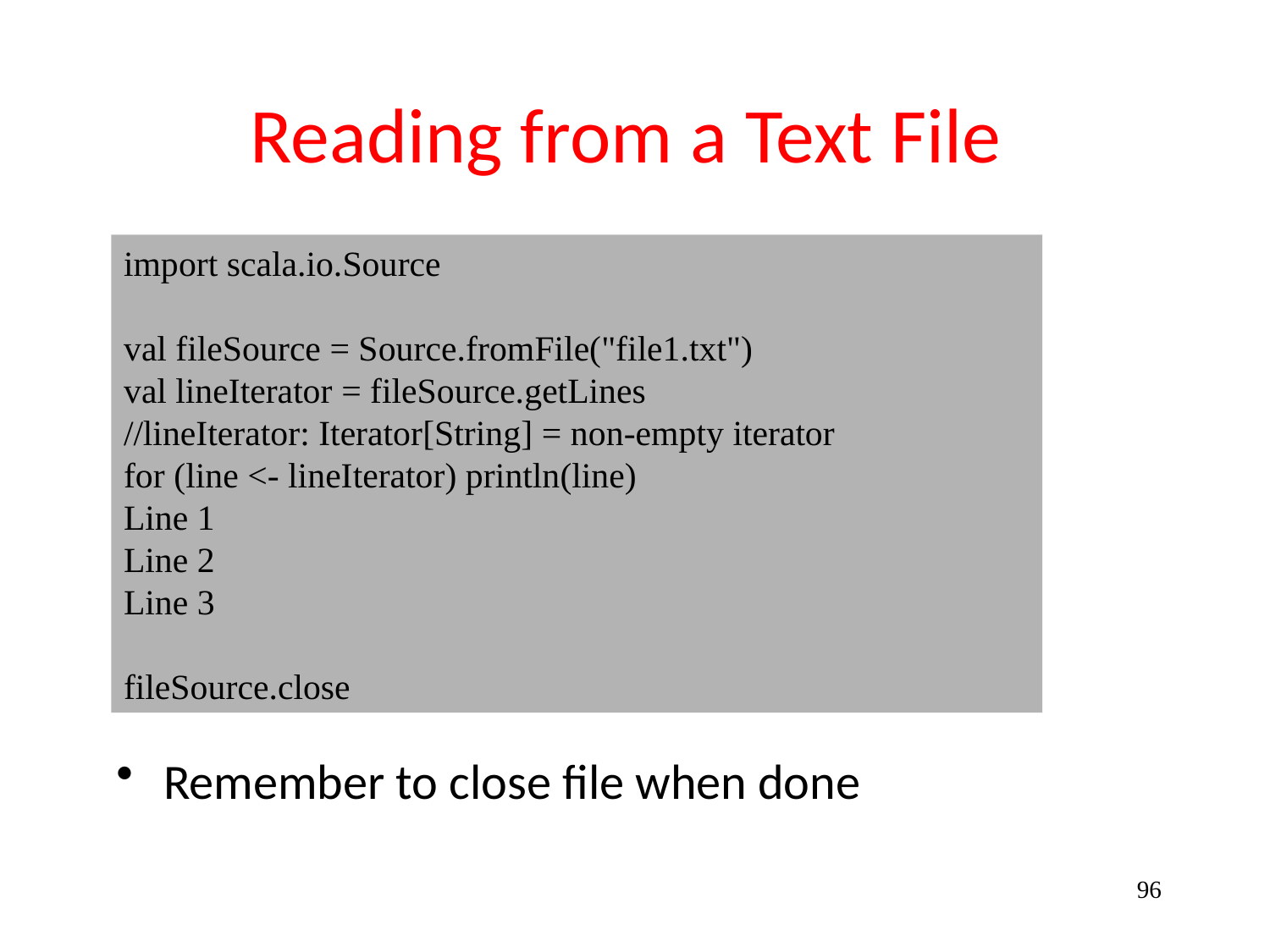

# Reading from a Text File

Remember to close file when done
import scala.io.Source

val fileSource = Source.fromFile("file1.txt")
val lineIterator = fileSource.getLines
//lineIterator: Iterator[String] = non-empty iterator
for (line <- lineIterator) println(line)
Line 1
Line 2
Line 3

fileSource.close
96